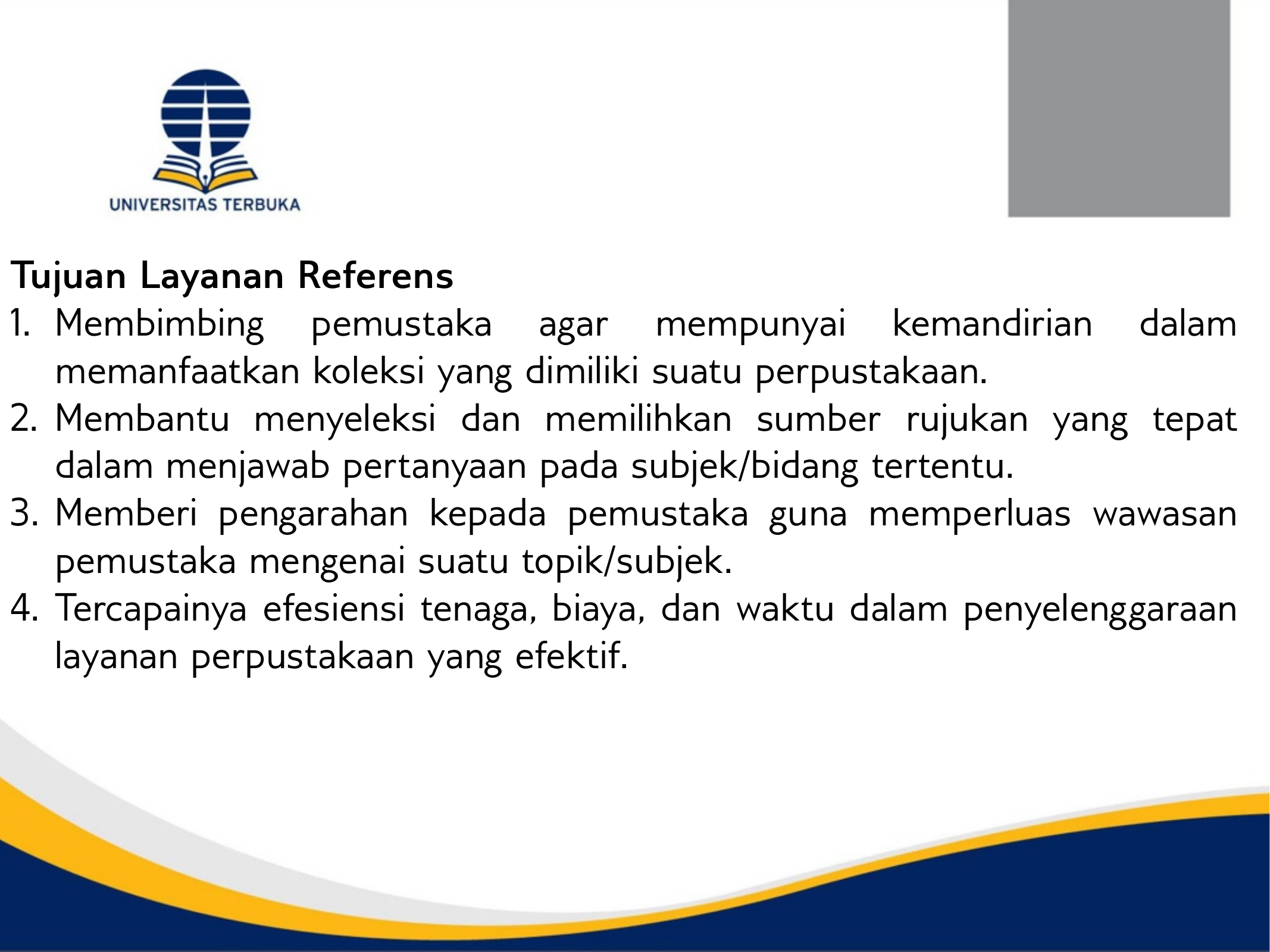

Tujuan Layanan Referens
Membimbing pemustaka agar mempunyai kemandirian dalam memanfaatkan koleksi yang dimiliki suatu perpustakaan.
Membantu menyeleksi dan memilihkan sumber rujukan yang tepat dalam menjawab pertanyaan pada subjek/bidang tertentu.
Memberi pengarahan kepada pemustaka guna memperluas wawasan pemustaka mengenai suatu topik/subjek.
Tercapainya efesiensi tenaga, biaya, dan waktu dalam penyelenggaraan layanan perpustakaan yang efektif.